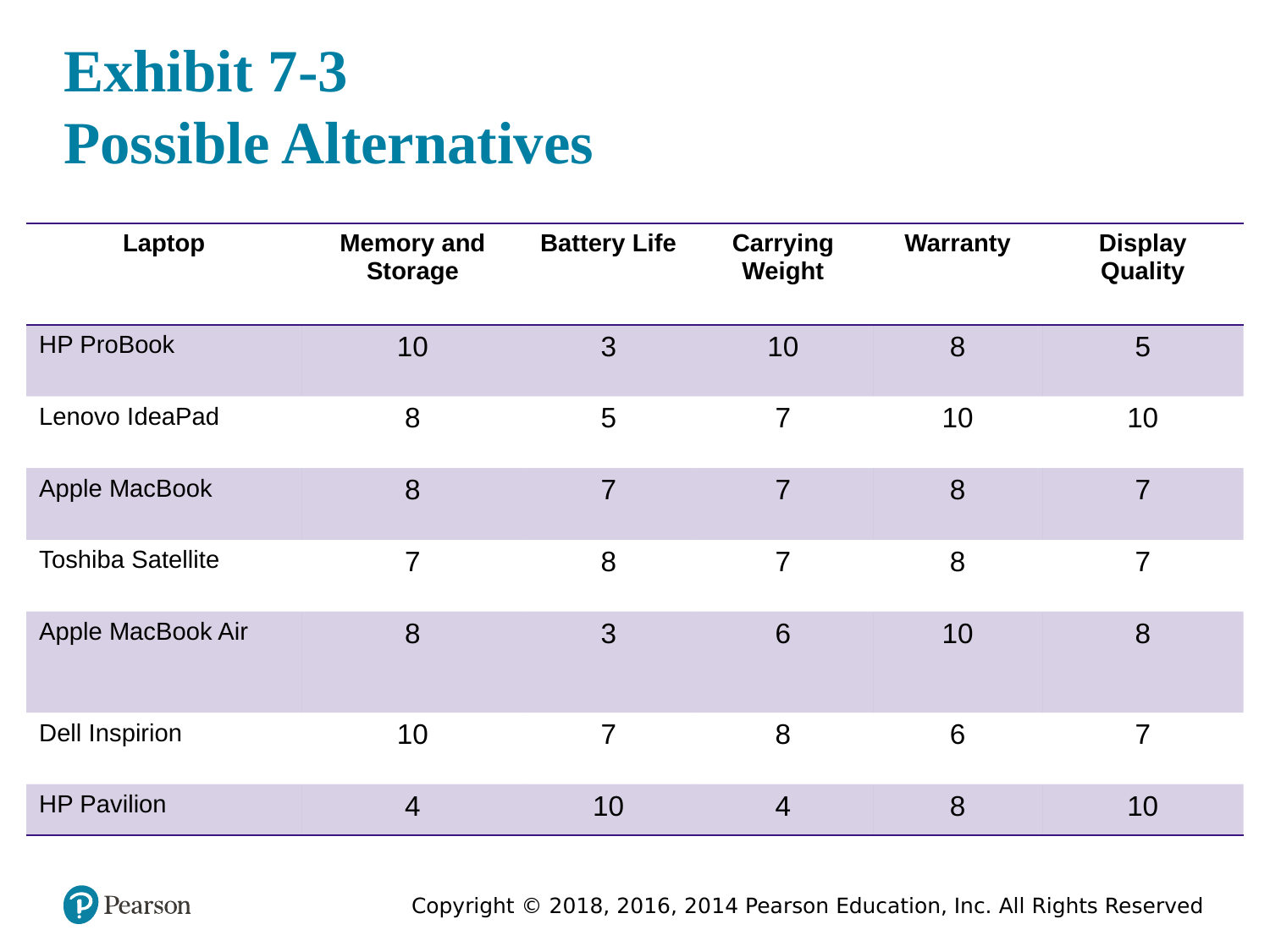

# Exhibit 7-3 Possible Alternatives
| Laptop | Memory and Storage | Battery Life | Carrying Weight | Warranty | Display Quality |
| --- | --- | --- | --- | --- | --- |
| HP ProBook | 10 | 3 | 10 | 8 | 5 |
| Lenovo IdeaPad | 8 | 5 | 7 | 10 | 10 |
| Apple MacBook | 8 | 7 | 7 | 8 | 7 |
| Toshiba Satellite | 7 | 8 | 7 | 8 | 7 |
| Apple MacBook Air | 8 | 3 | 6 | 10 | 8 |
| Dell Inspirion | 10 | 7 | 8 | 6 | 7 |
| HP Pavilion | 4 | 10 | 4 | 8 | 10 |